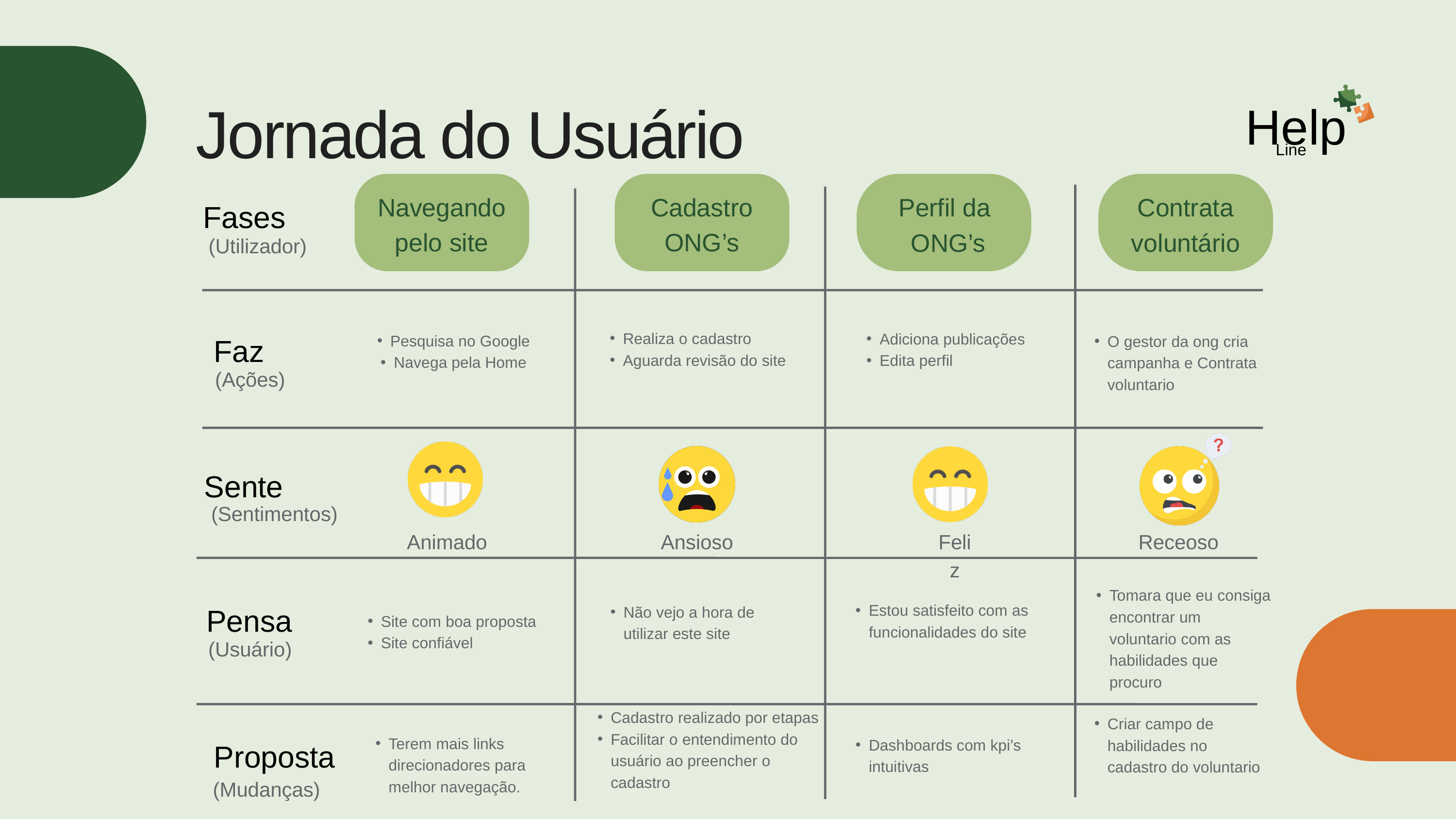

Help
Jornada do Usuário
Line

Navegando pelo site

Cadastro ONG’s

Perfil da
ONG’s
Contrata voluntário

Fases
(Utilizador)

Adiciona publicações
Edita perfil

O gestor da ong cria campanha e Contrata voluntario
Faz
Realiza o cadastro
Aguarda revisão do site

Pesquisa no Google
Navega pela Home
(Ações)

Sente
(Sentimentos)
Animado
Ansioso
Feliz
Receoso

Tomara que eu consiga encontrar um voluntario com as habilidades que procuro

Pensa
Estou satisfeito com as funcionalidades do site
Não vejo a hora de utilizar este site
Site com boa proposta
Site confiável
(Usuário)

Cadastro realizado por etapas
Facilitar o entendimento do usuário ao preencher o cadastro

Terem mais links direcionadores para melhor navegação.
Criar campo de habilidades no cadastro do voluntario
Proposta
Dashboards com kpi’s intuitivas
(Mudanças)